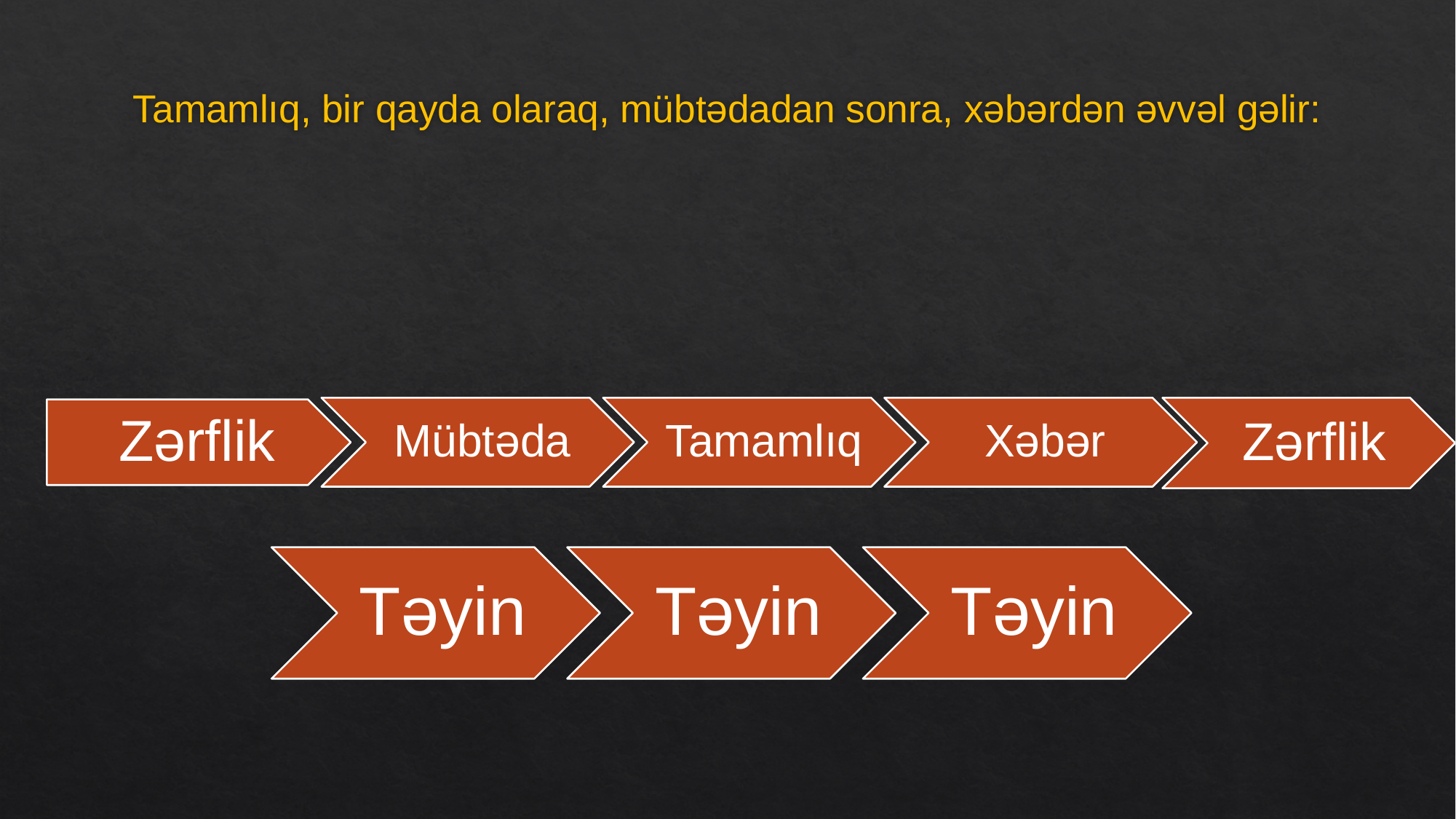

# Tamamlıq, bir qayda olaraq, mübtədadan sonra, xəbərdən əvvəl gəlir:
Təyin
Təyin
Təyin
Mübtəda
Tamamlıq
Xəbər
Zərflik
Zərflik